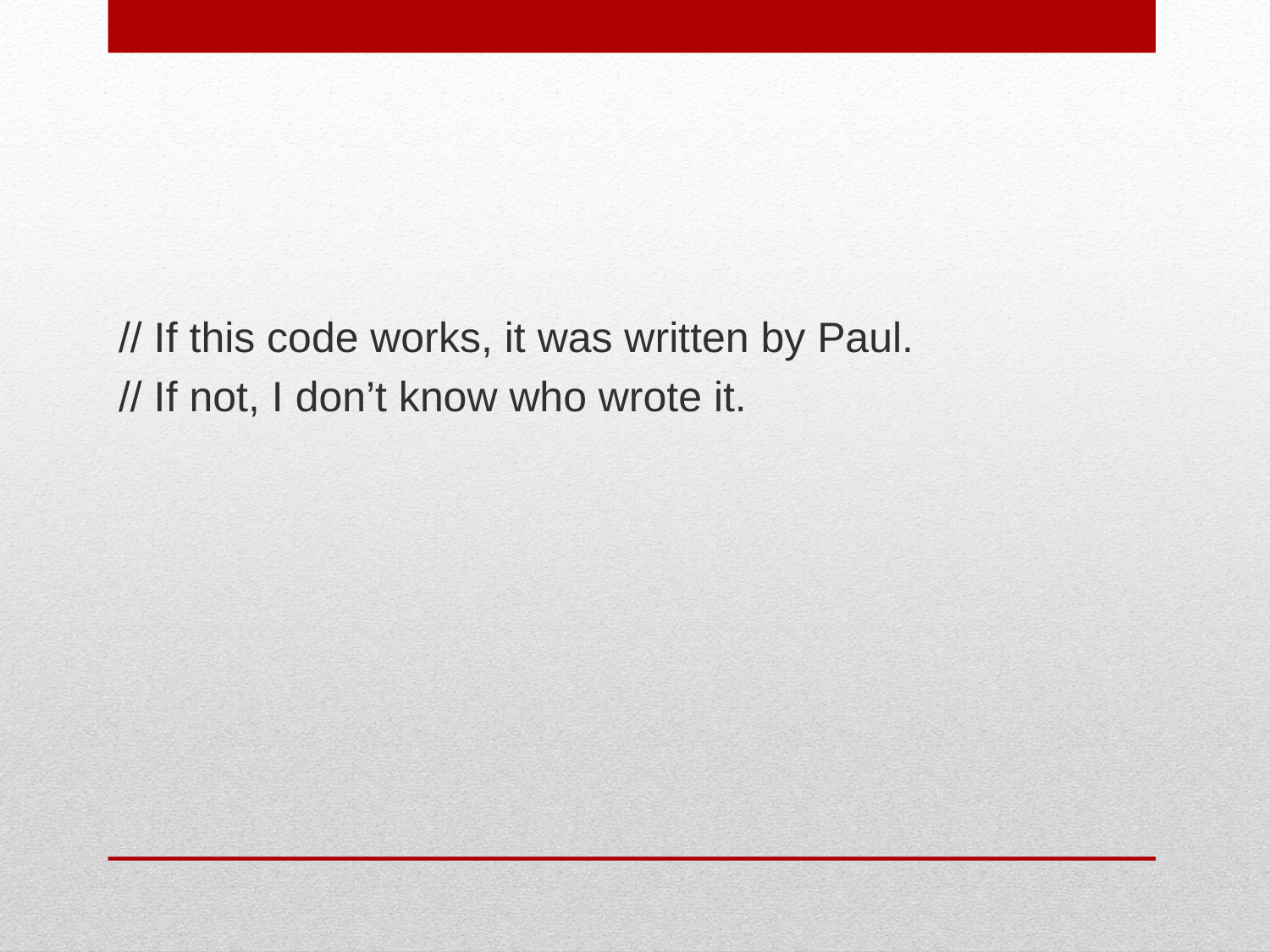

// If this code works, it was written by Paul.
// If not, I don’t know who wrote it.
#